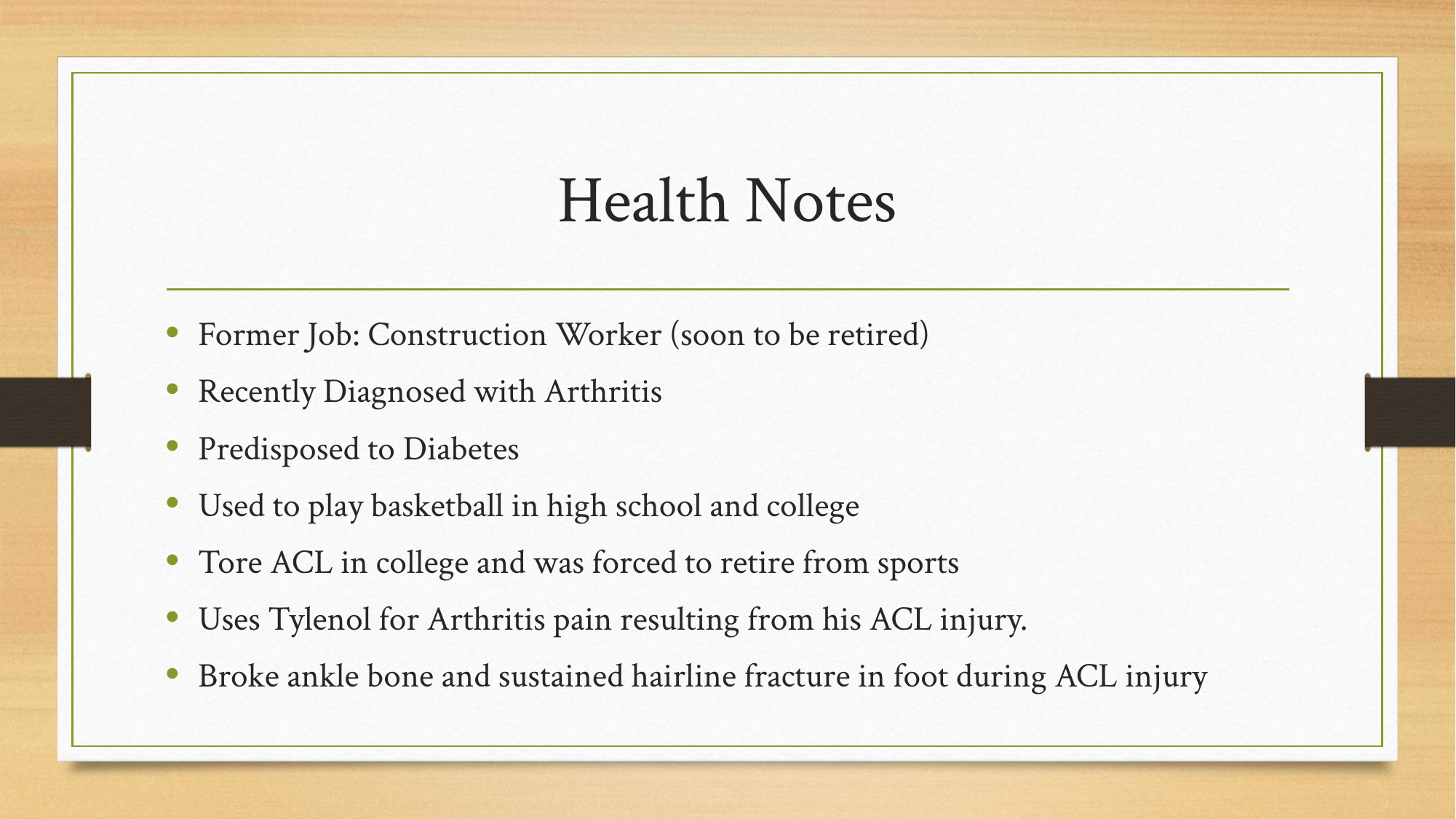

# Health Notes
Former Job: Construction Worker (soon to be retired)
Recently Diagnosed with Arthritis
Predisposed to Diabetes
Used to play basketball in high school and college
Tore ACL in college and was forced to retire from sports
Uses Tylenol for Arthritis pain resulting from his ACL injury.
Broke ankle bone and sustained hairline fracture in foot during ACL injury